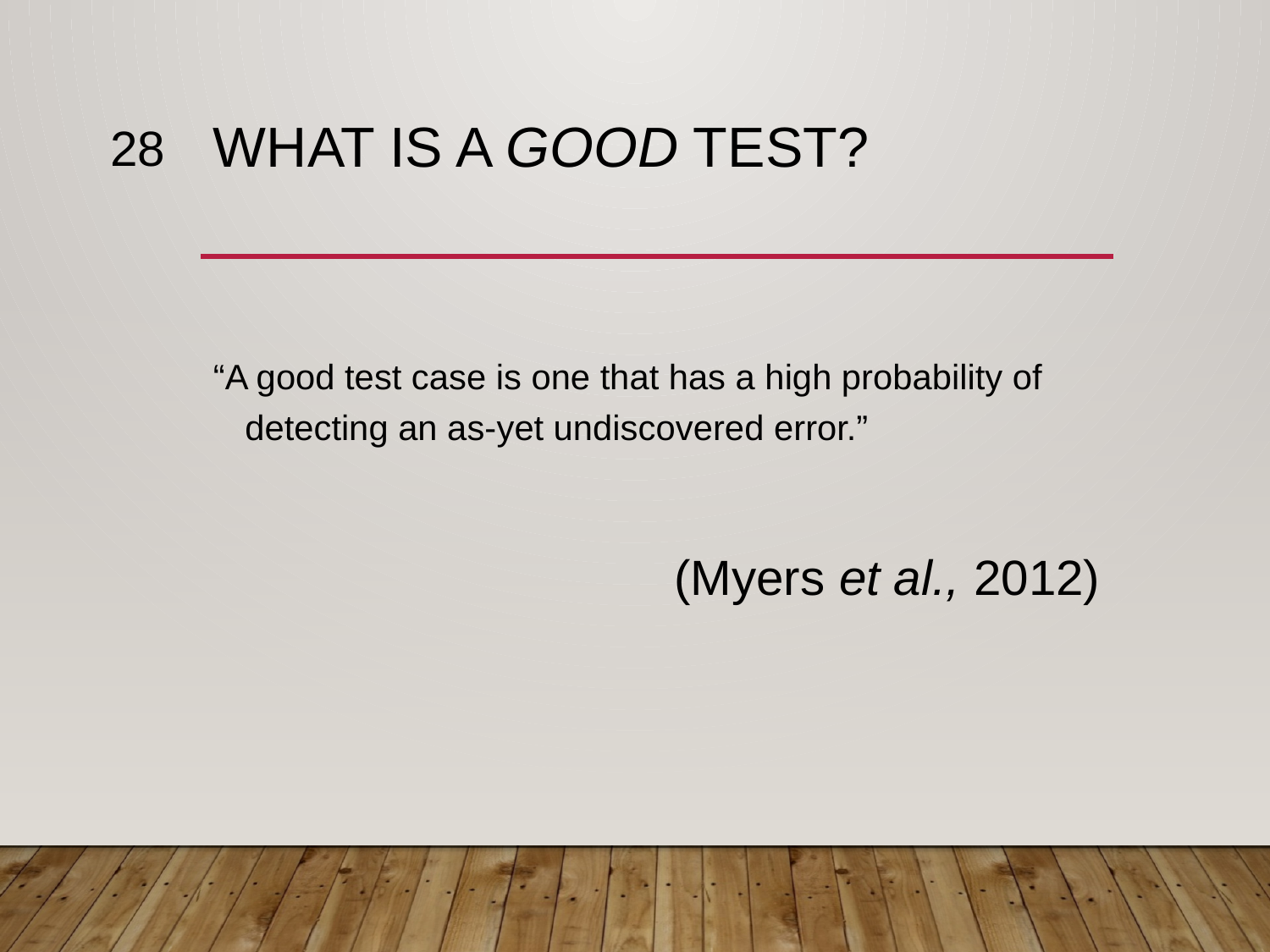

28
# What is a good test?

“A good test case is one that has a high probability of detecting an as-yet undiscovered error.”

(Myers et al., 2012)